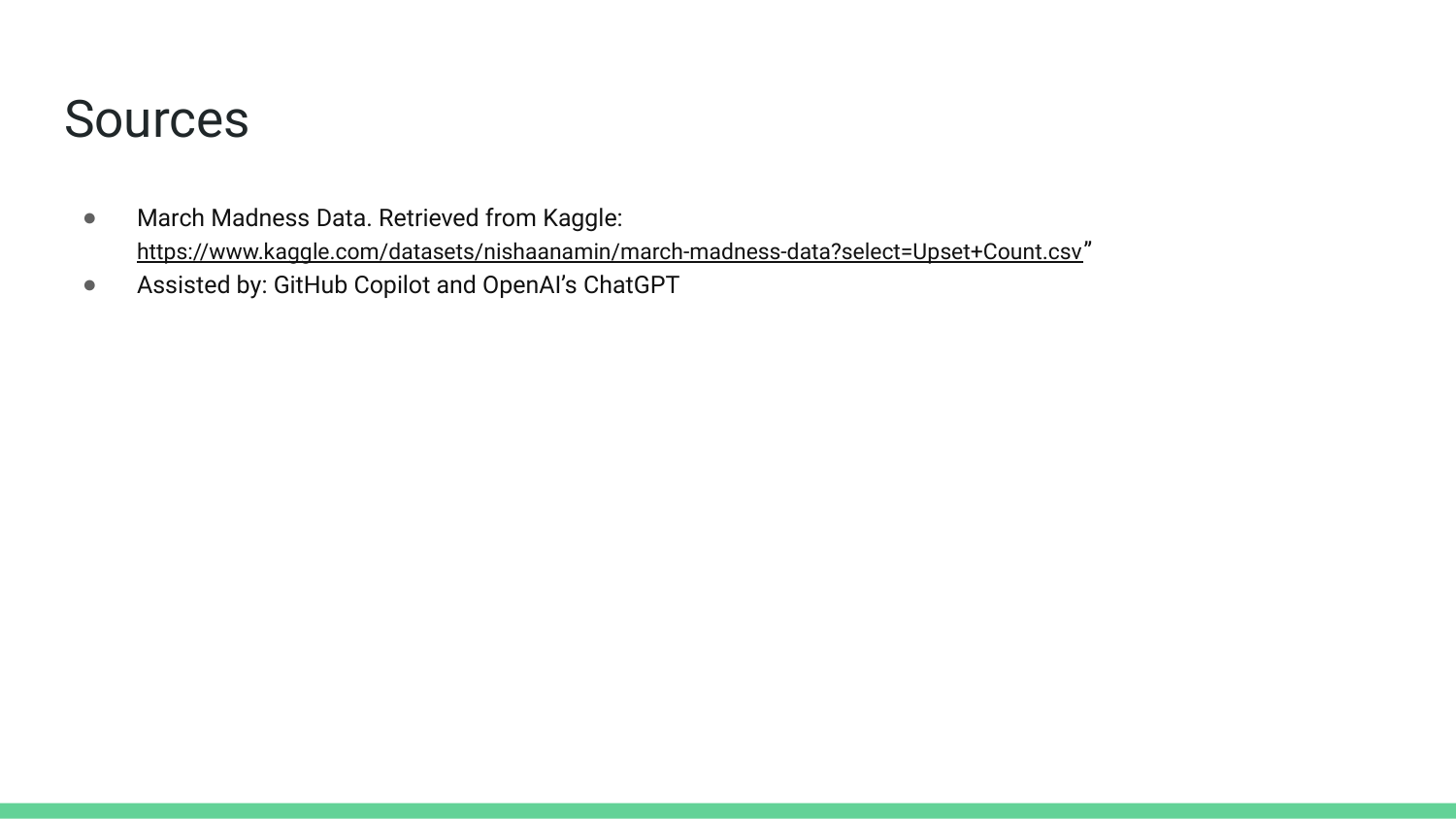

# Sources
March Madness Data. Retrieved from Kaggle: https://www.kaggle.com/datasets/nishaanamin/march-madness-data?select=Upset+Count.csv”
Assisted by: GitHub Copilot and OpenAI’s ChatGPT